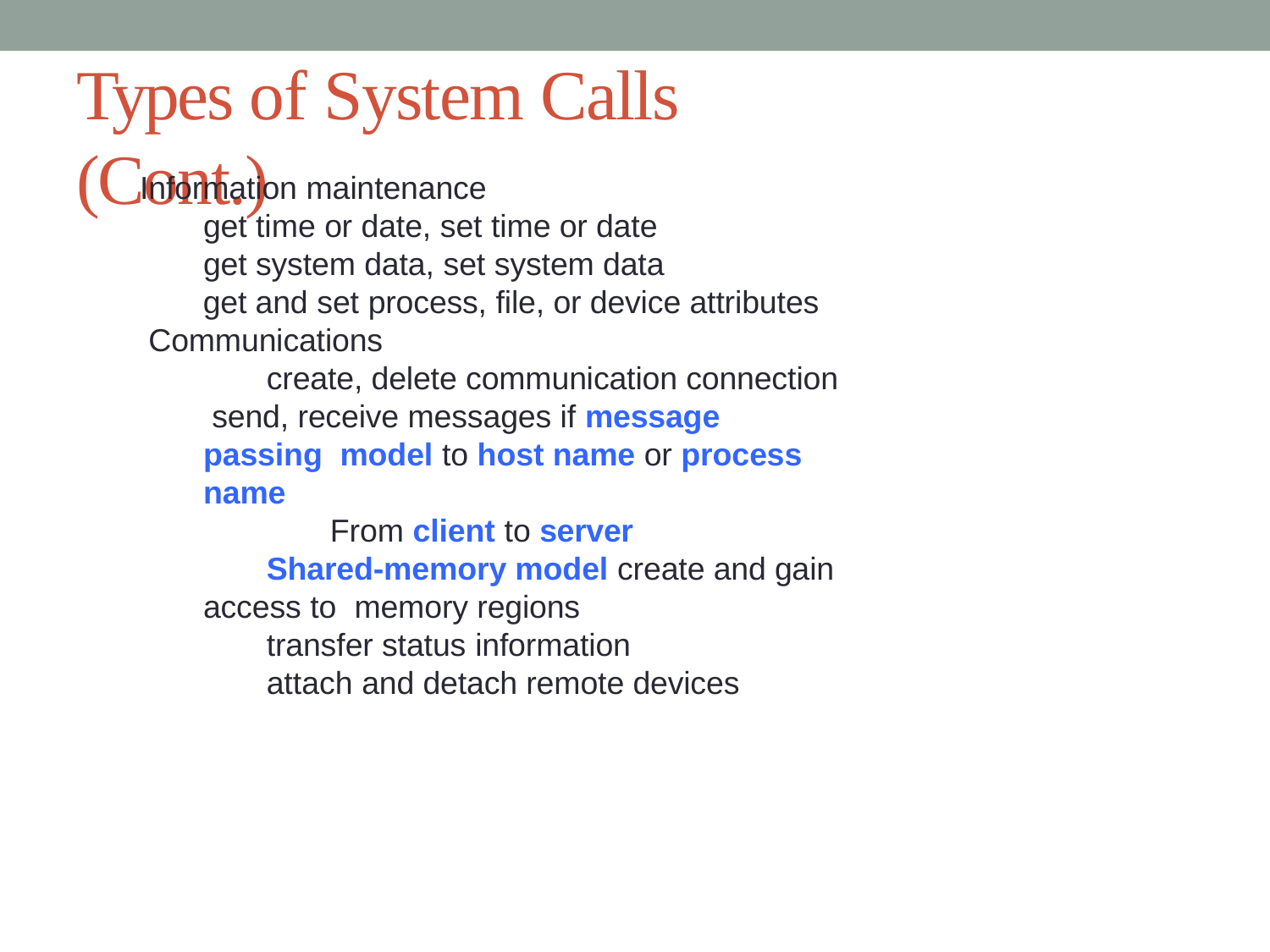

# Types of System Calls (Cont.)
Information maintenance
get time or date, set time or date  get system data, set system data
get and set process, file, or device attributes  Communications
create, delete communication connection  send, receive messages if message passing  model to host name or process name
From client to server
Shared-memory model create and gain access to  memory regions
transfer status information
attach and detach remote devices